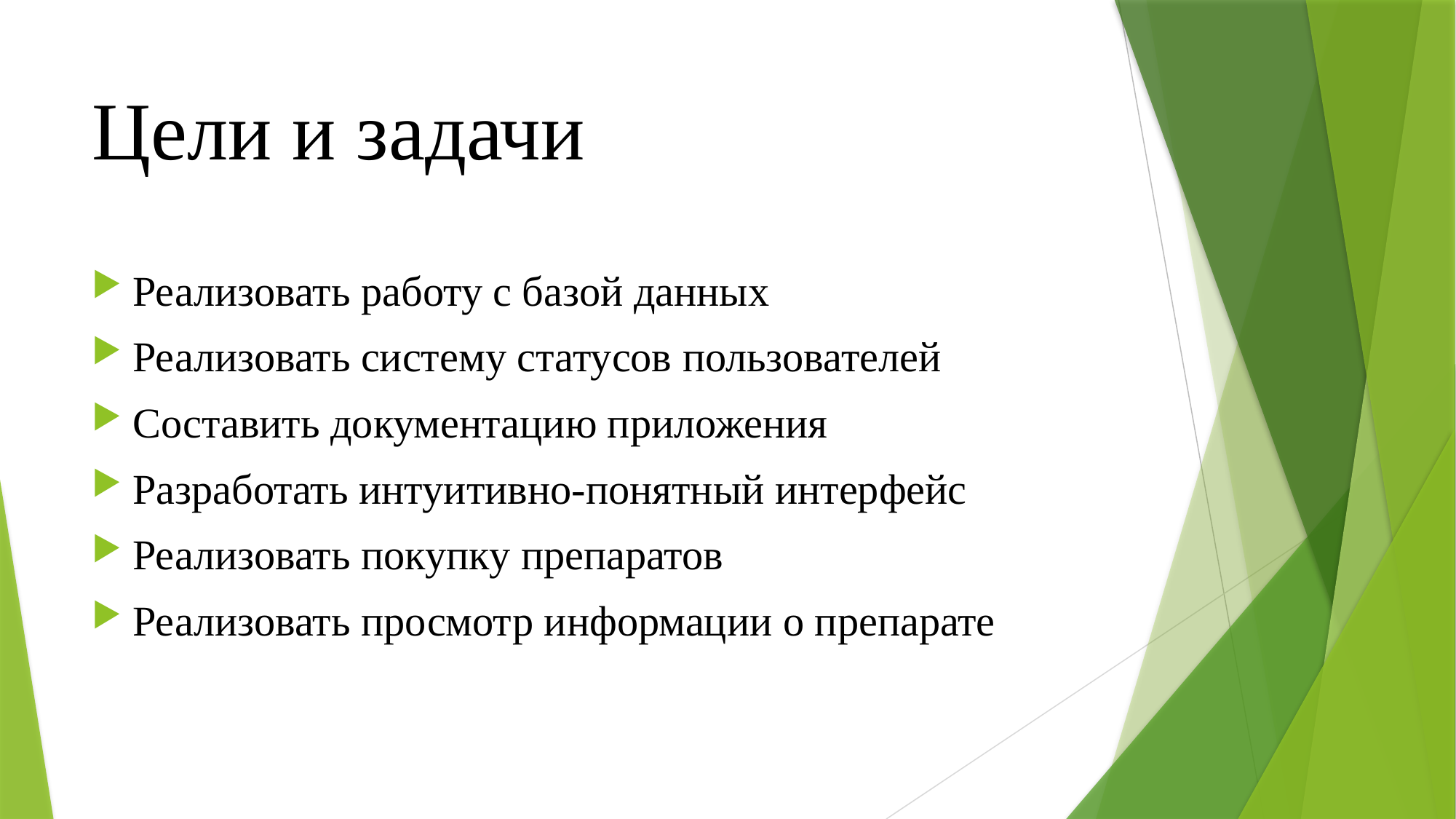

# Цели и задачи
Реализовать работу с базой данных
Реализовать систему статусов пользователей
Составить документацию приложения
Разработать интуитивно-понятный интерфейс
Реализовать покупку препаратов
Реализовать просмотр информации о препарате